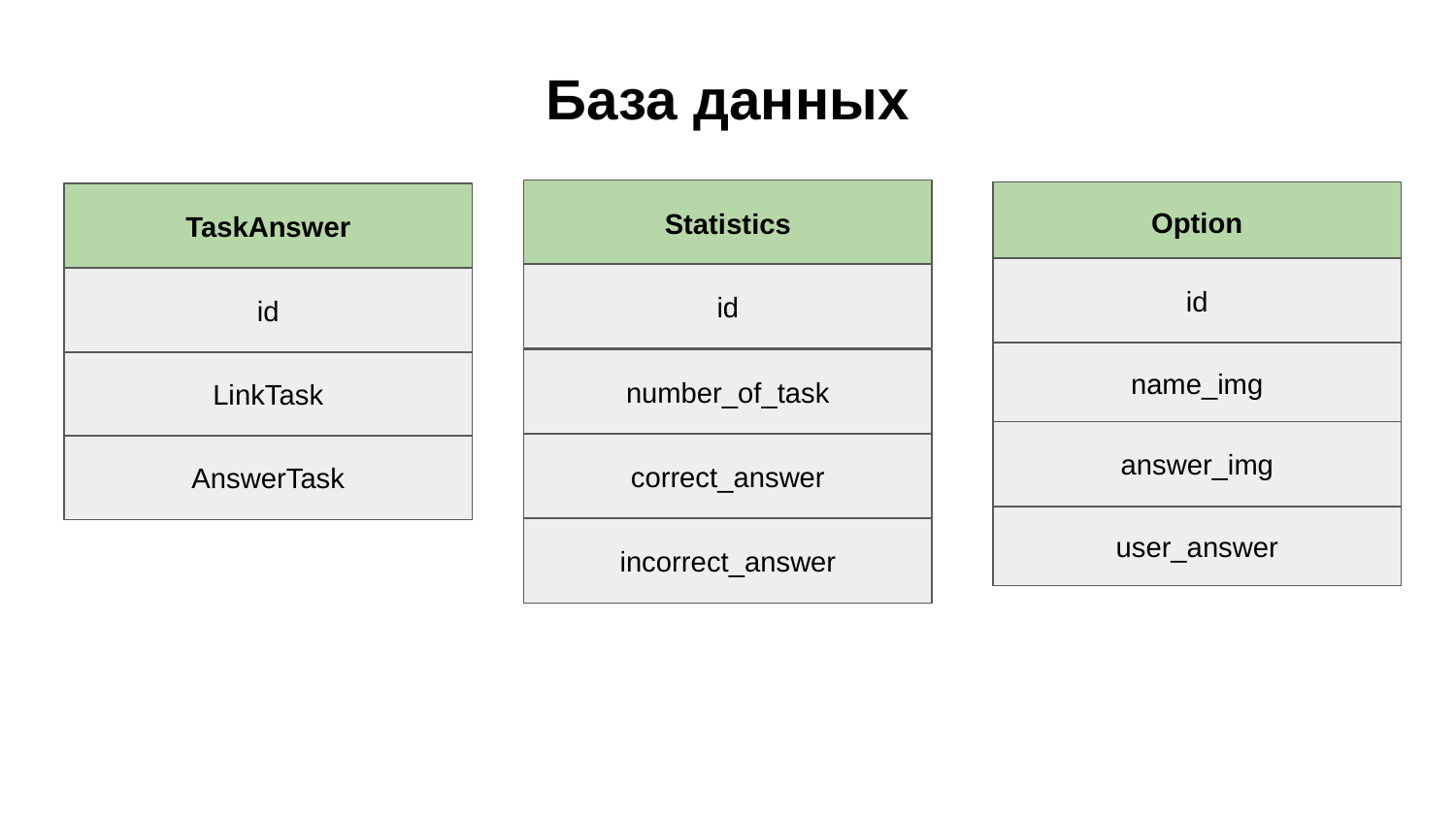

# База данных
Statistics
number_of_task
correct_answer
incorrect_answer
id
Option
name_img
user_answer
id
answer_img
TaskAnswer
id
LinkTask
AnswerTask